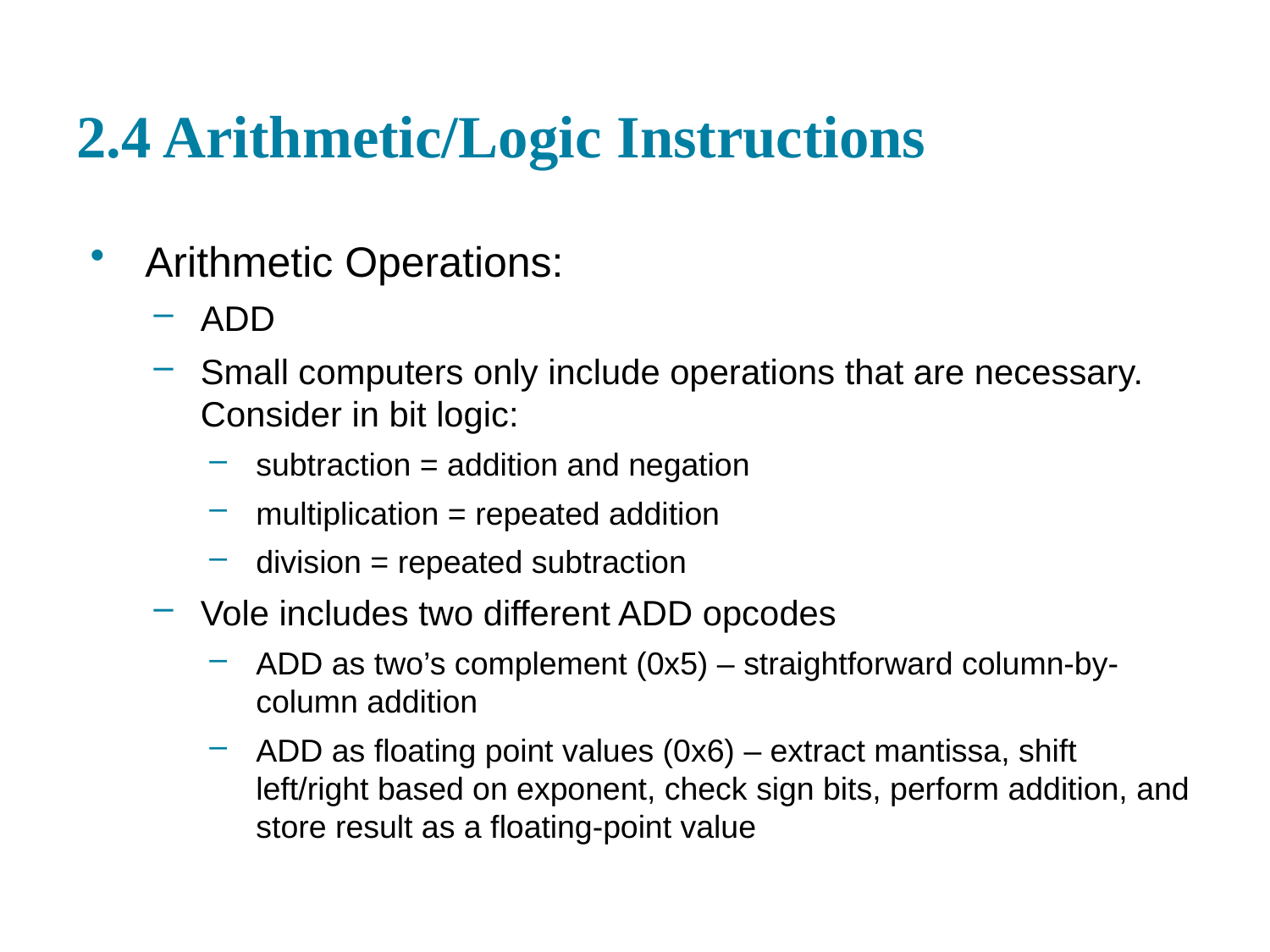

# 2.4 Arithmetic/Logic Instructions
Arithmetic Operations:
ADD
Small computers only include operations that are necessary. Consider in bit logic:
subtraction = addition and negation
multiplication = repeated addition
division = repeated subtraction
Vole includes two different ADD opcodes
ADD as two’s complement (0x5) – straightforward column-by-column addition
ADD as floating point values (0x6) – extract mantissa, shift left/right based on exponent, check sign bits, perform addition, and store result as a floating-point value